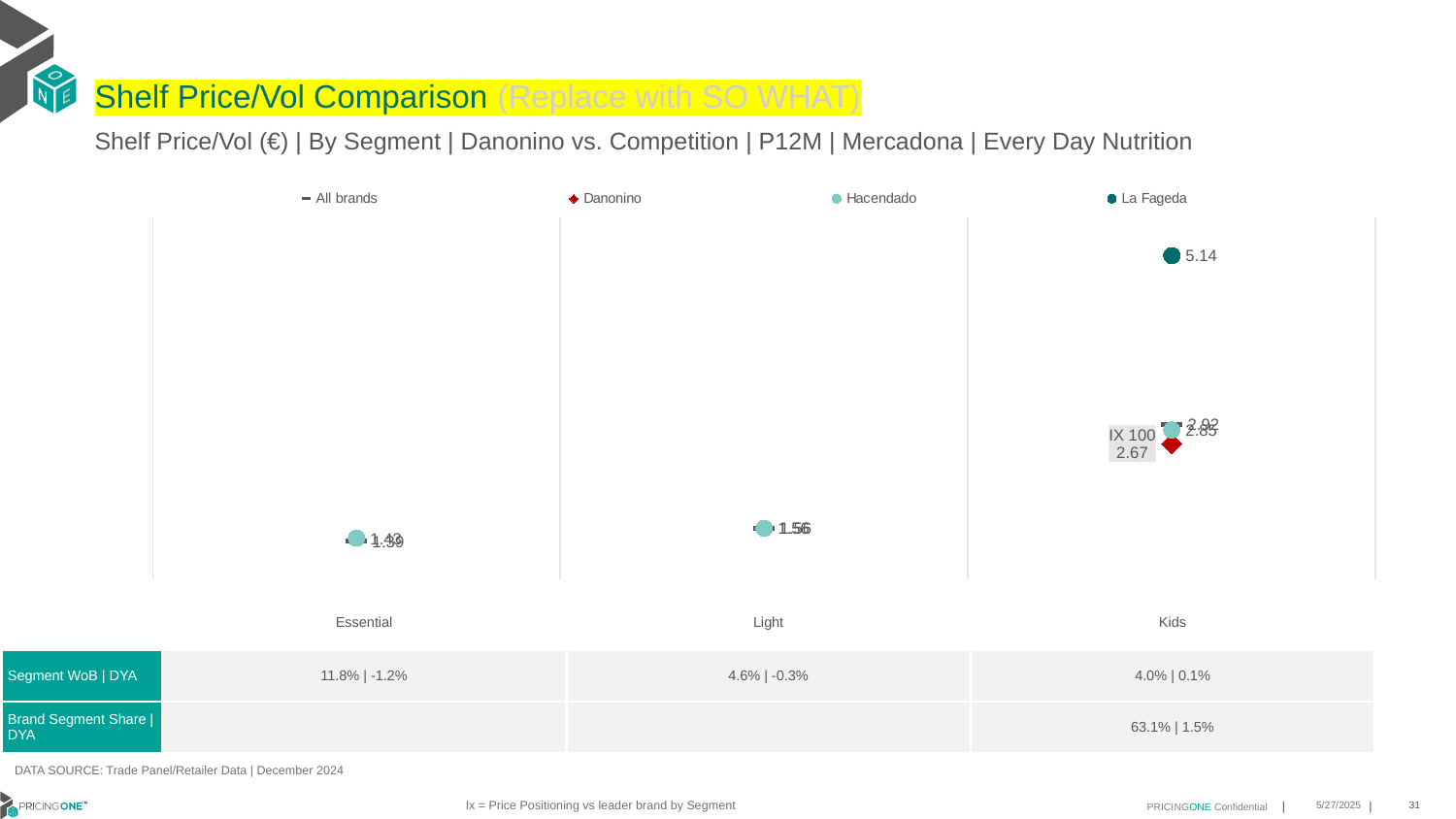

# Shelf Price/Vol Comparison (Replace with SO WHAT)
Shelf Price/Vol (€) | By Segment | Danonino vs. Competition | P12M | Mercadona | Every Day Nutrition

### Chart

| Category | All brands | Danonino | Hacendado | La Fageda |
|---|---|---|---|---|
| None | 1.39 | None | 1.43 | None |
| None | 1.56 | None | 1.56 | None |
| IX 100 | 2.92 | 2.67 | 2.85 | 5.14 |
|  | Essential | Light | Kids |
| --- | --- | --- | --- |
| Segment WoB | DYA | 11.8% | -1.2% | 4.6% | -0.3% | 4.0% | 0.1% |
| Brand Segment Share | DYA |  |  | 63.1% | 1.5% |
DATA SOURCE: Trade Panel/Retailer Data | December 2024
Ix = Price Positioning vs leader brand by Segment
5/27/2025
31